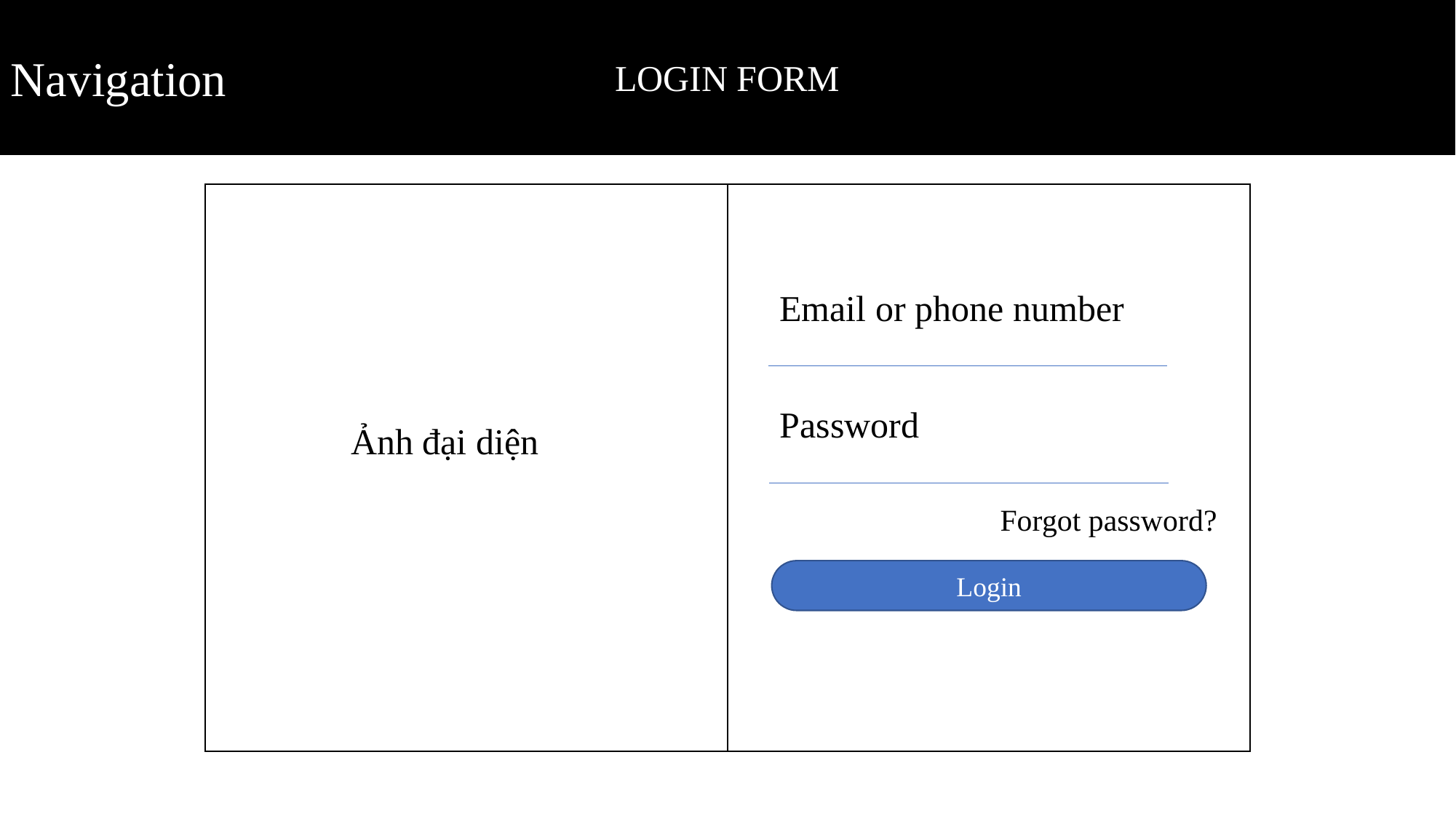

Navigation
LOGIN FORM

Email or phone number
Password
Ảnh đại diện
Forgot password?
Login